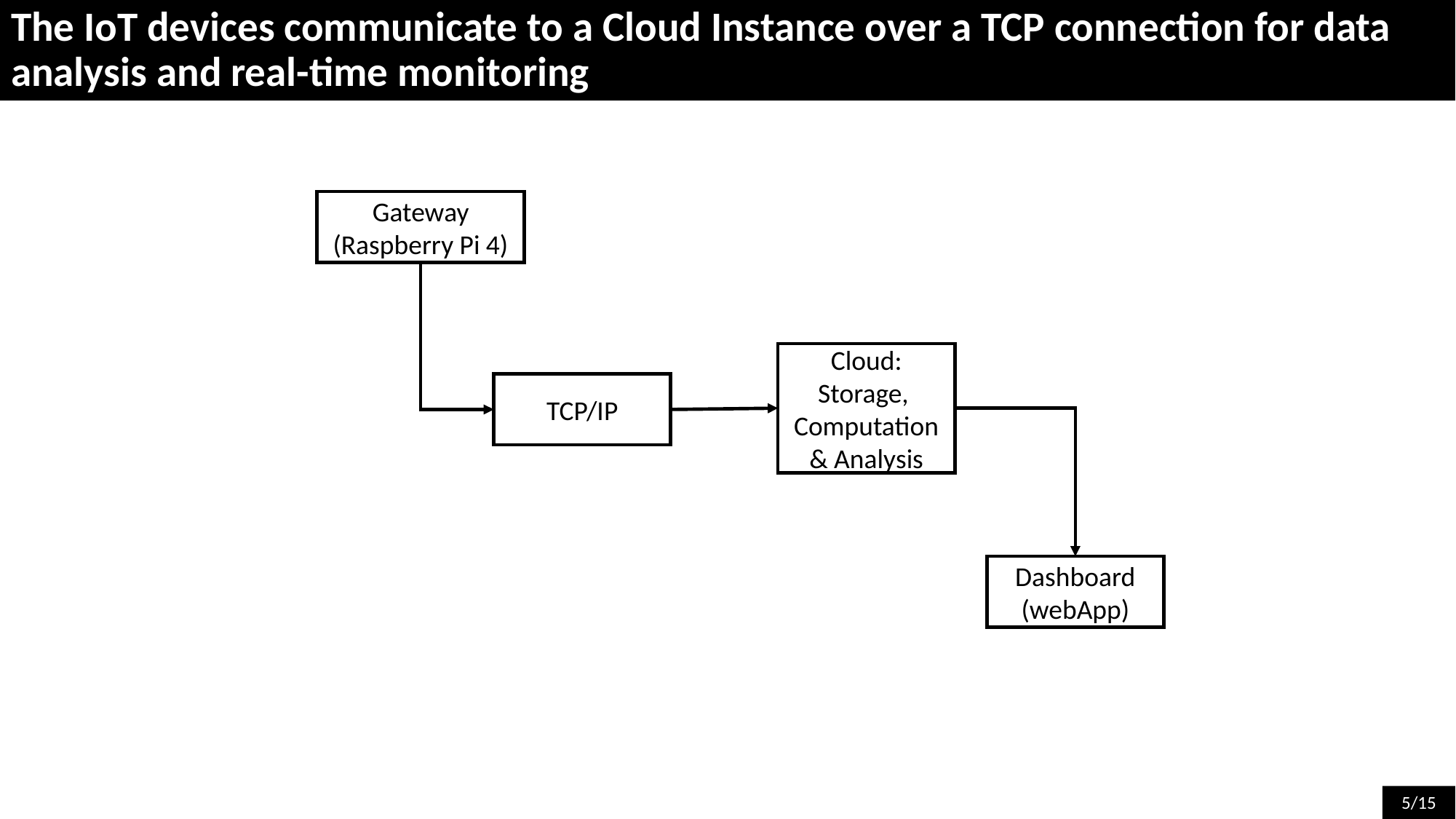

The IoT devices communicate to a Cloud Instance over a TCP connection for data analysis and real-time monitoring
Gateway
(Raspberry Pi 4)
Cloud:
Storage,
Computation & Analysis
TCP/IP
Dashboard
(webApp)